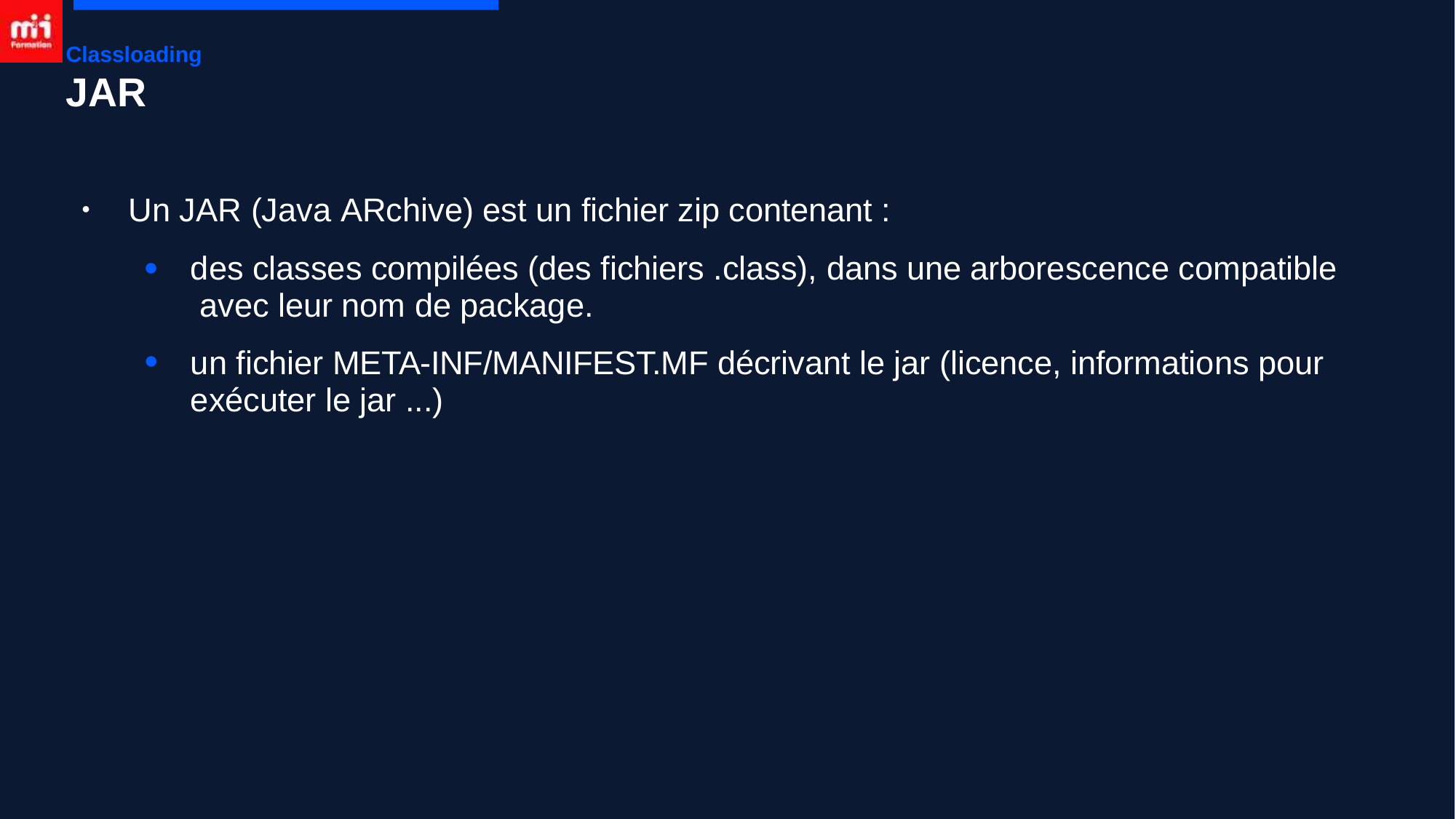

Classloading
JAR
Un JAR (Java ARchive) est un fichier zip contenant :
●
des classes compilées (des fichiers .class), dans une arborescence compatible  avec leur nom de package.
un fichier META-INF/MANIFEST.MF décrivant le jar (licence, informations pour  exécuter le jar ...)
●